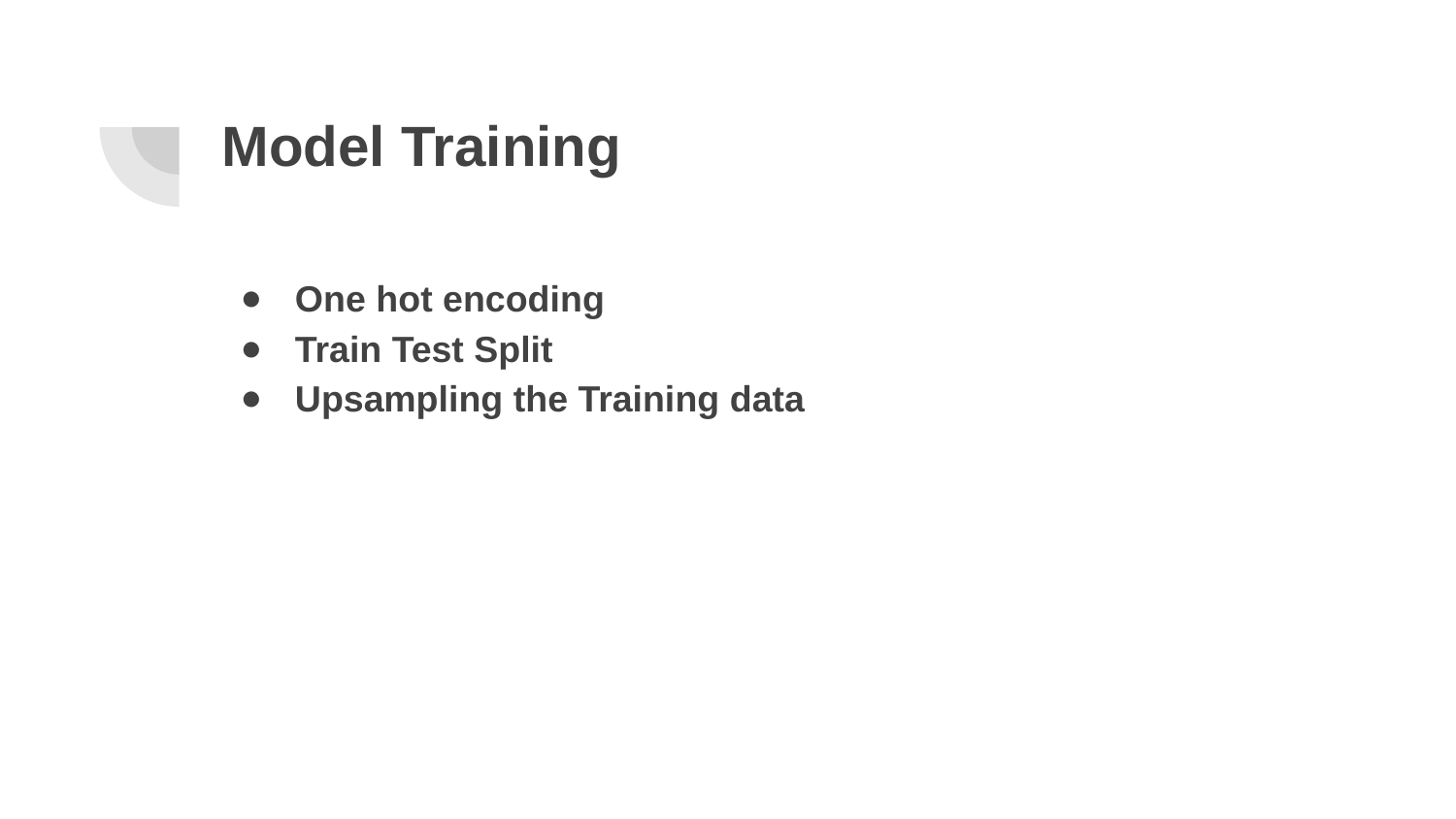

# Model Training
One hot encoding
Train Test Split
Upsampling the Training data